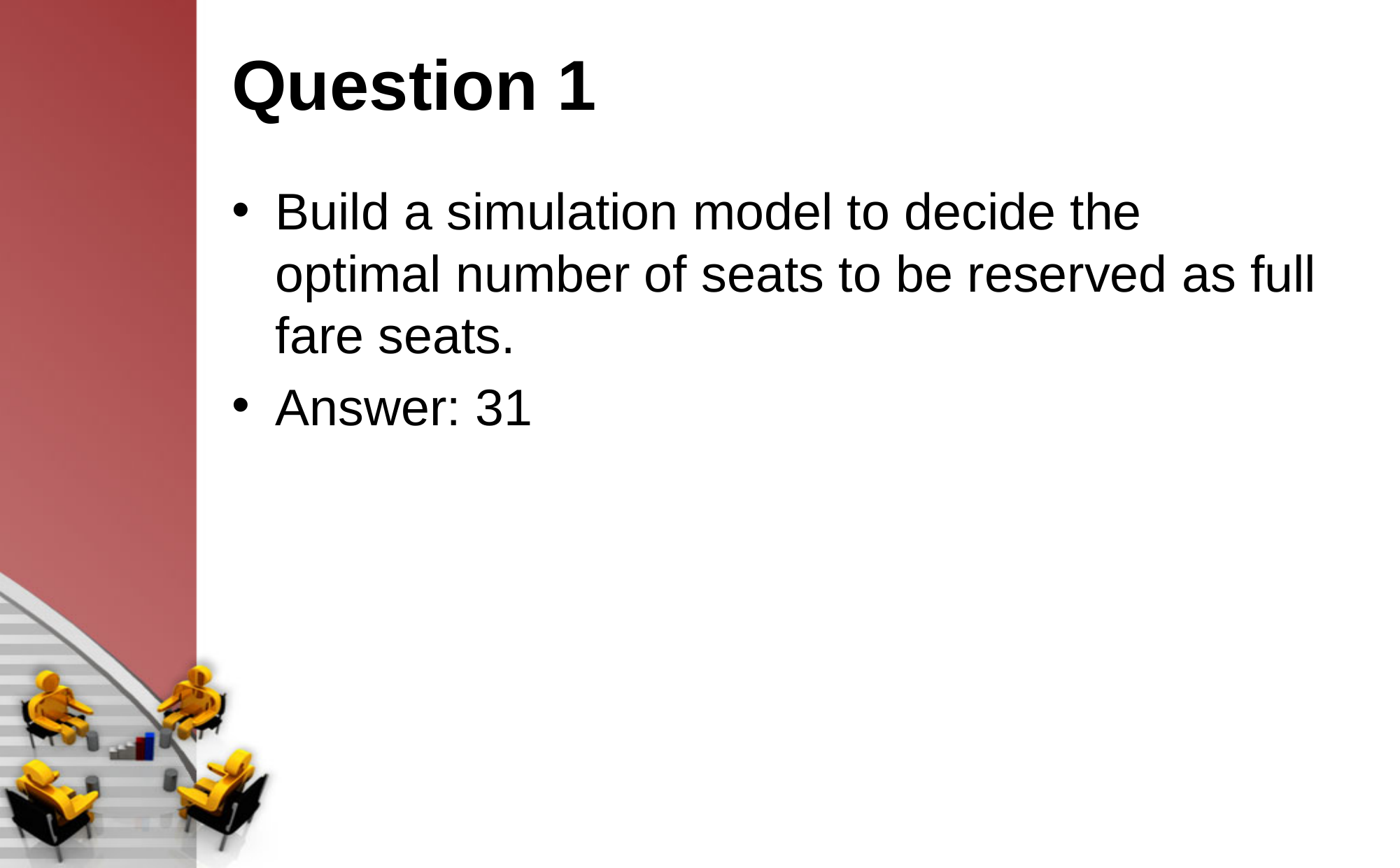

# Question 1
Build a simulation model to decide the optimal number of seats to be reserved as full fare seats.
Answer: 31